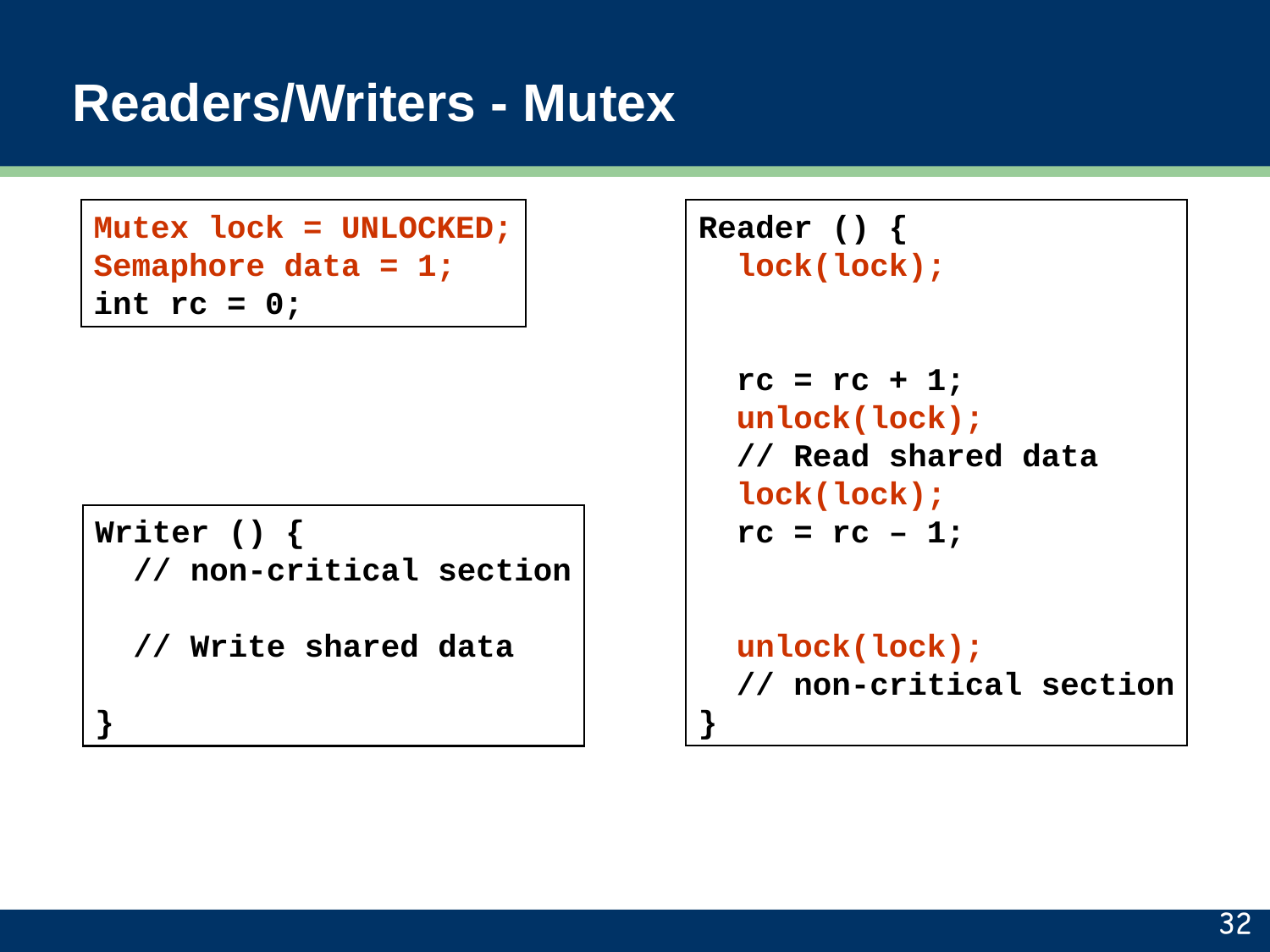

# Readers/Writers - Mutex
Mutex lock = UNLOCKED;
Semaphore data = 1;
int rc = 0;
Reader () {
  lock(lock);

  rc = rc + 1;
  unlock(lock);
  // Read shared data
  lock(lock);
  rc = rc – 1;

  unlock(lock);
  // non-critical section
}
Writer () {
  // non-critical section

  // Write shared data

}
32